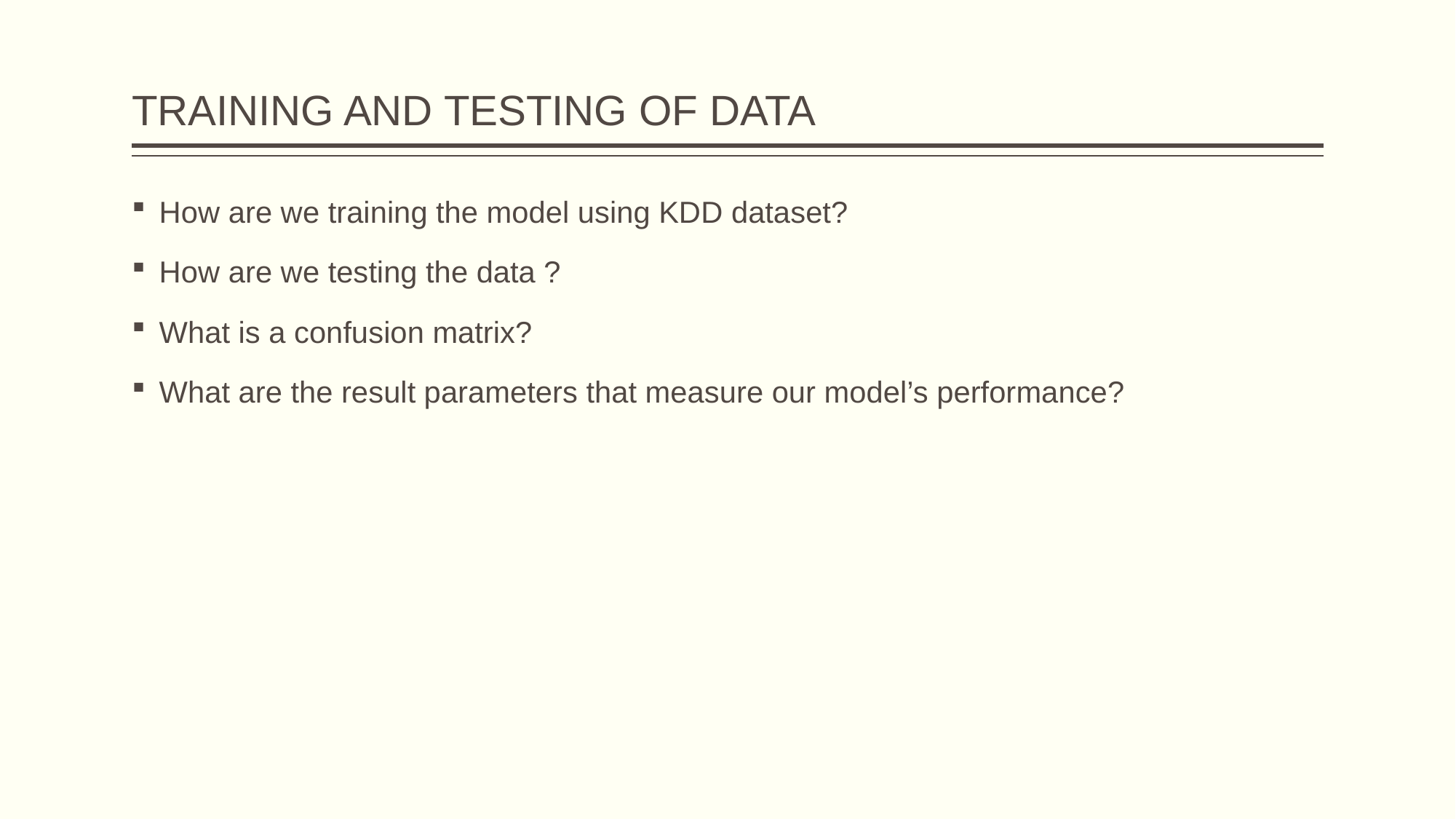

# TRAINING AND TESTING OF DATA
How are we training the model using KDD dataset?
How are we testing the data ?
What is a confusion matrix?
What are the result parameters that measure our model’s performance?